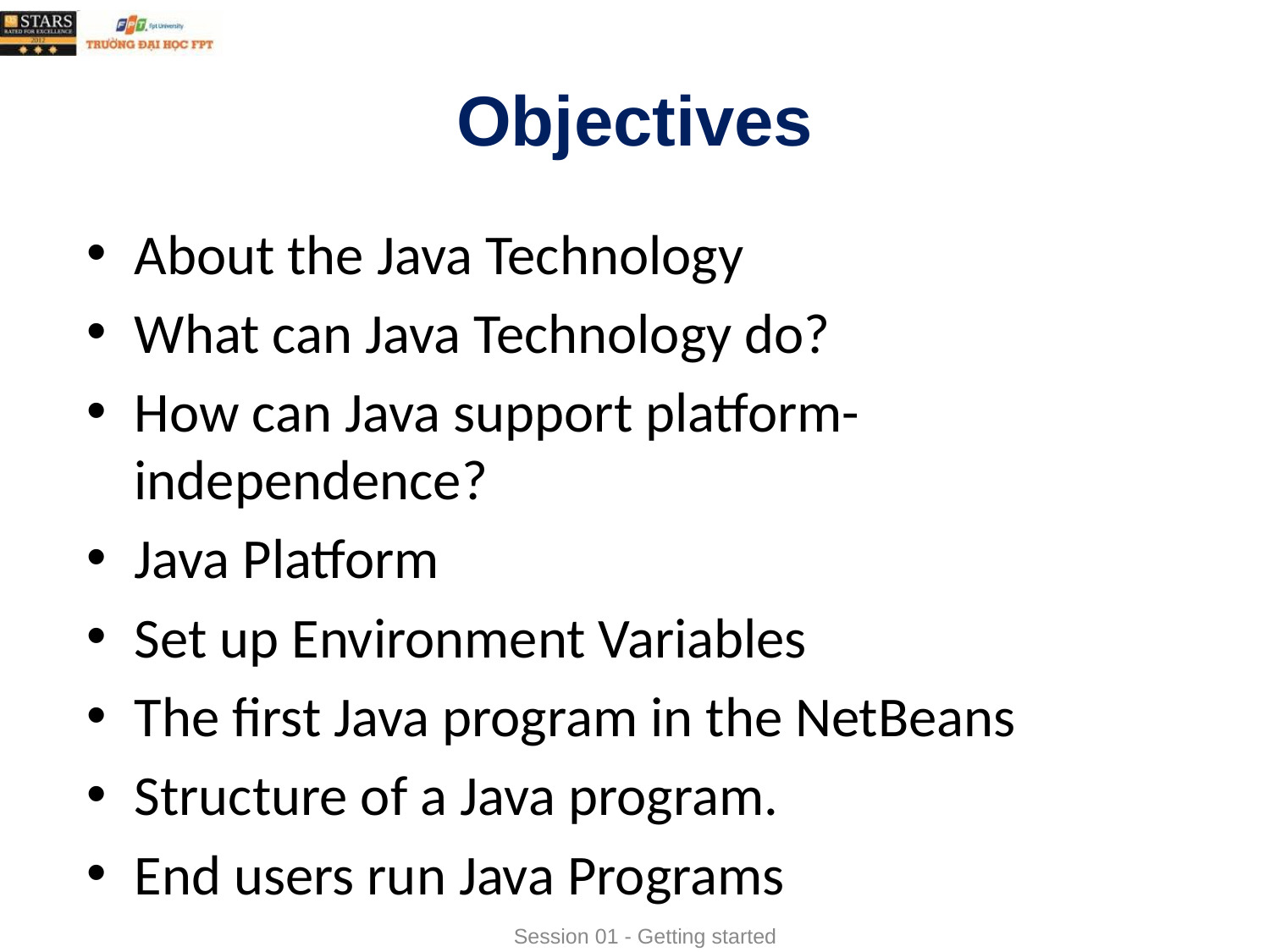

# Objectives
About the Java Technology
What can Java Technology do?
How can Java support platform-independence?
Java Platform
Set up Environment Variables
The first Java program in the NetBeans
Structure of a Java program.
End users run Java Programs
Session 01 - Getting started